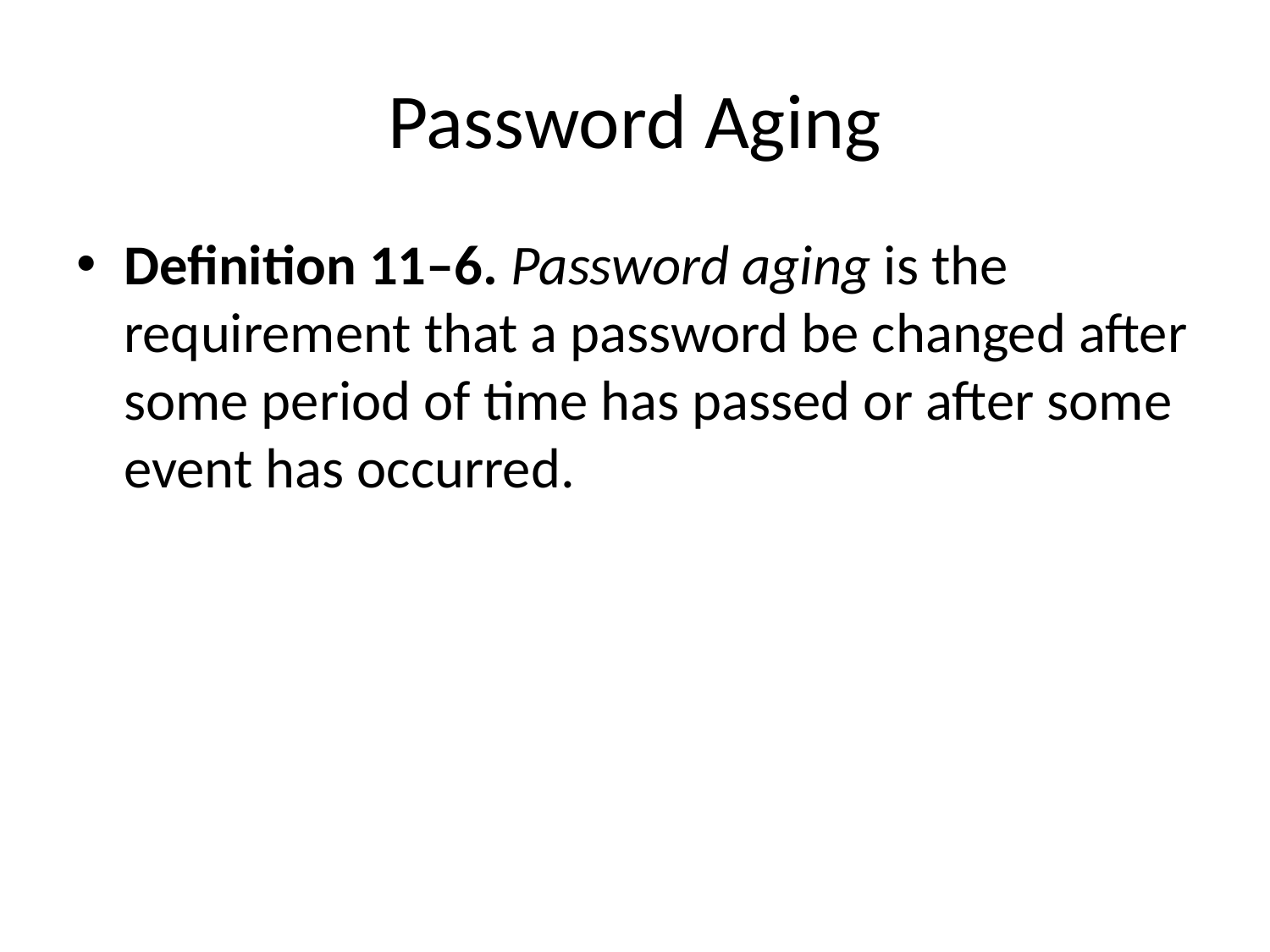

# Password Aging
Definition 11–6. Password aging is the requirement that a password be changed after some period of time has passed or after some event has occurred.